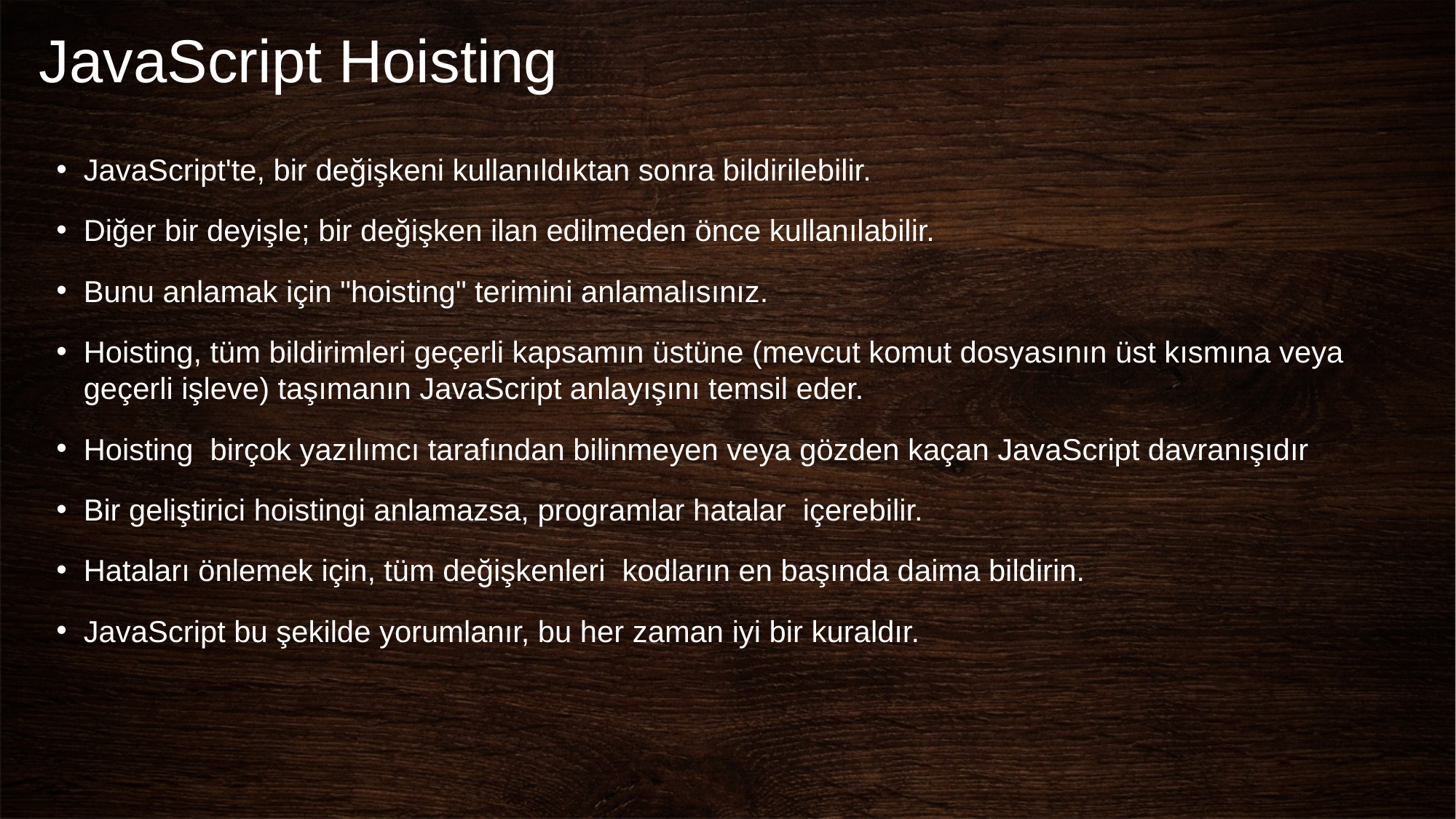

# JavaScript Hoisting
JavaScript'te, bir değişkeni kullanıldıktan sonra bildirilebilir.
Diğer bir deyişle; bir değişken ilan edilmeden önce kullanılabilir.
Bunu anlamak için "hoisting" terimini anlamalısınız.
Hoisting, tüm bildirimleri geçerli kapsamın üstüne (mevcut komut dosyasının üst kısmına veya geçerli işleve) taşımanın JavaScript anlayışını temsil eder.
Hoisting  birçok yazılımcı tarafından bilinmeyen veya gözden kaçan JavaScript davranışıdır
Bir geliştirici hoistingi anlamazsa, programlar hatalar  içerebilir.
Hataları önlemek için, tüm değişkenleri  kodların en başında daima bildirin.
JavaScript bu şekilde yorumlanır, bu her zaman iyi bir kuraldır.